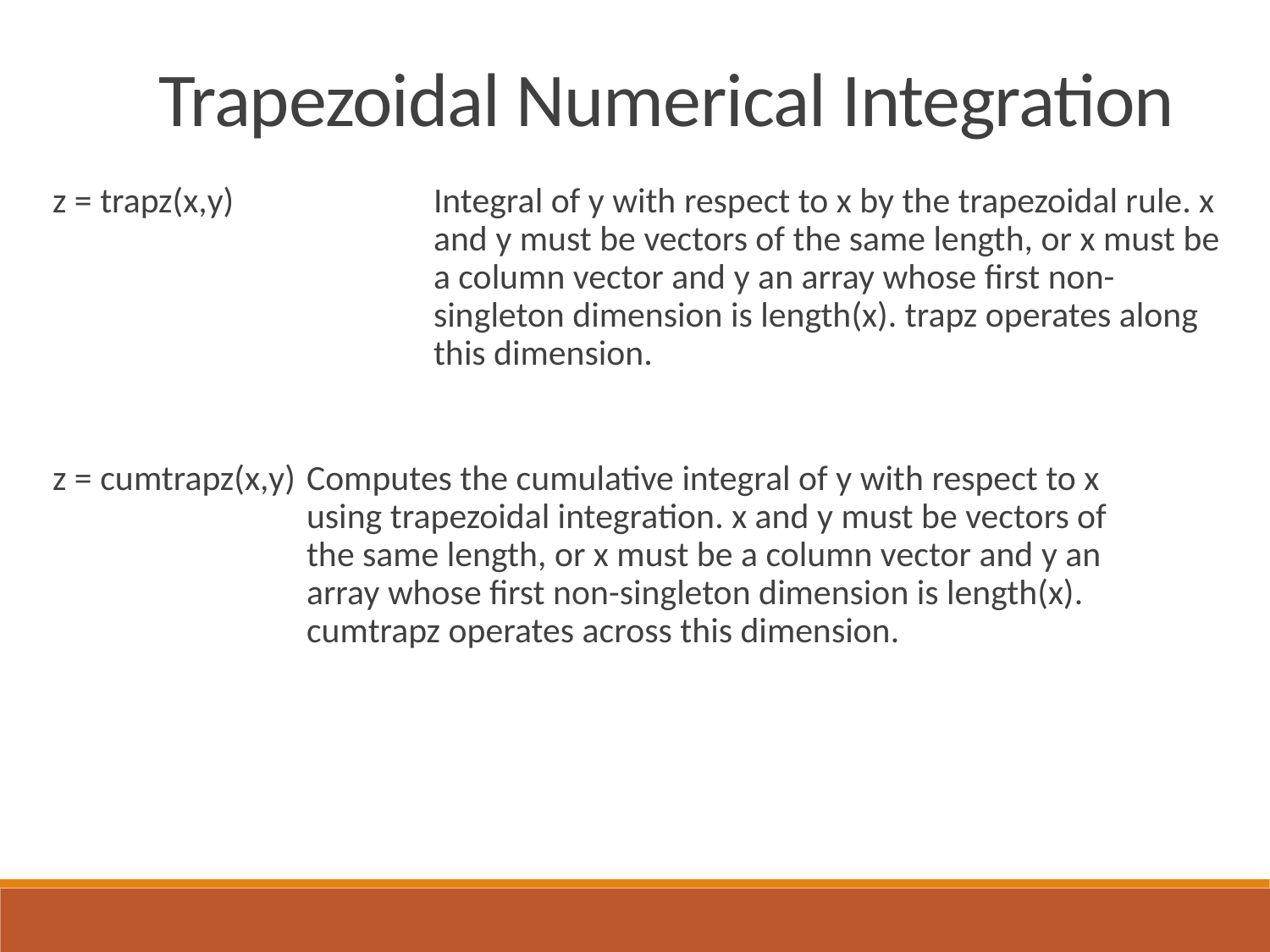

Trapezoidal Numerical Integration
z = trapz(x,y) 		Integral of y with respect to x by the trapezoidal rule. x 			and y must be vectors of the same length, or x must be 			a column vector and y an array whose first non-				singleton dimension is length(x). trapz operates along 			this dimension.

z = cumtrapz(x,y) 	Computes the cumulative integral of y with respect to x 			using trapezoidal integration. x and y must be vectors of 			the same length, or x must be a column vector and y an 			array whose first non-singleton dimension is length(x). 			cumtrapz operates across this dimension.